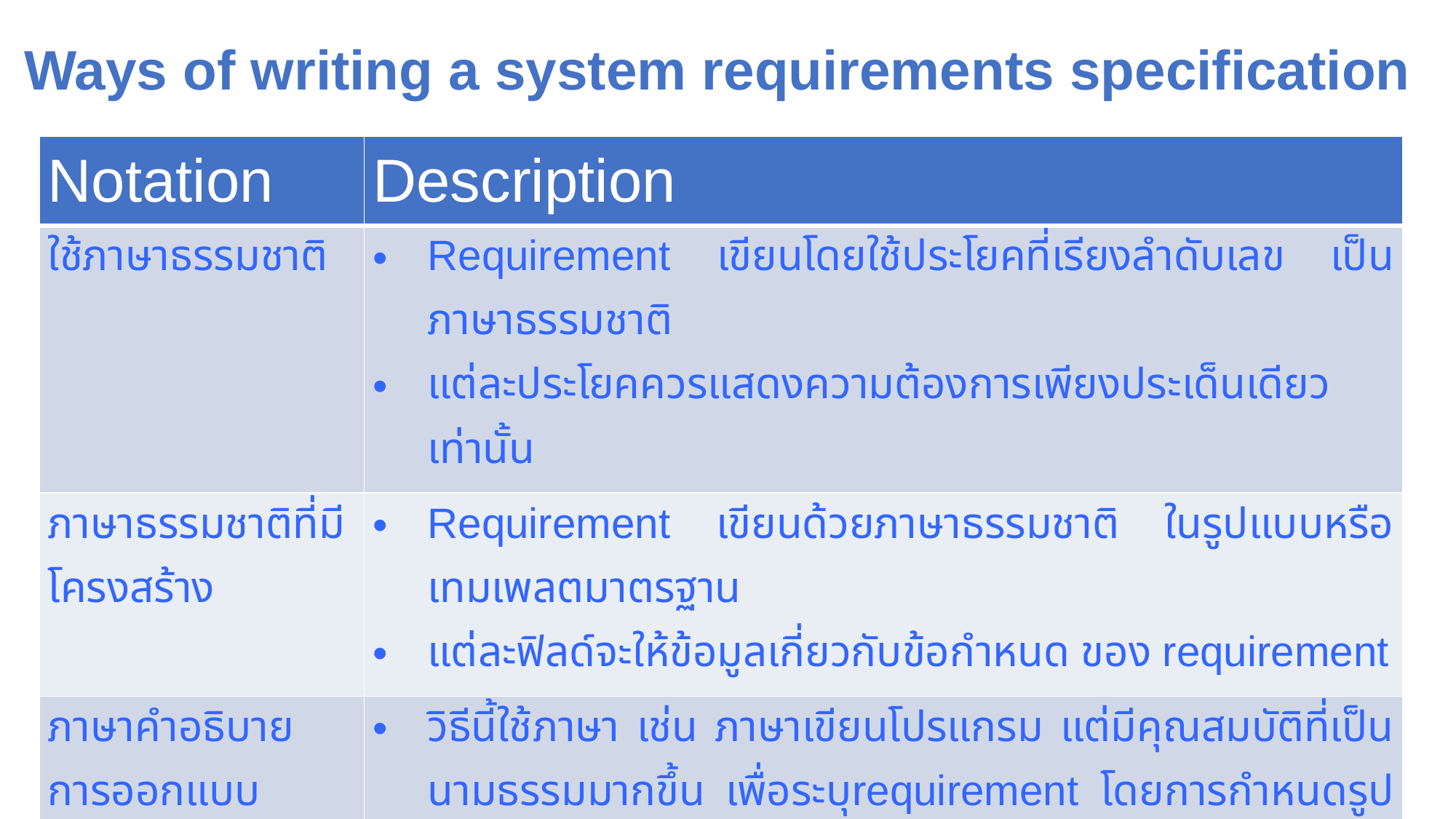

# Ways of writing a system requirements specification
| Notation | Description |
| --- | --- |
| ใช้ภาษาธรรมชาติ | Requirement เขียนโดยใช้ประโยคที่เรียงลำดับเลข เป็นภาษาธรรมชาติ แต่ละประโยคควรแสดงความต้องการเพียงประเด็นเดียวเท่านั้น |
| ภาษาธรรมชาติที่มีโครงสร้าง | Requirement เขียนด้วยภาษาธรรมชาติ ในรูปแบบหรือเทมเพลตมาตรฐาน แต่ละฟิลด์จะให้ข้อมูลเกี่ยวกับข้อกำหนด ของ requirement |
| ภาษาคำอธิบายการออกแบบ | วิธีนี้ใช้ภาษา เช่น ภาษาเขียนโปรแกรม แต่มีคุณสมบัติที่เป็นนามธรรมมากขึ้น เพื่อระบุrequirement โดยการกำหนดรูปแบบการดำเนินงานของระบบ วิธีนี้ใช้งานไม่บ่อย แม้ว่าจะเป็นประโยชน์สำหรับข้อกำหนดของอินเทอร์เฟซ |
2561.09.11
Week 05 Requirement Engineering
36